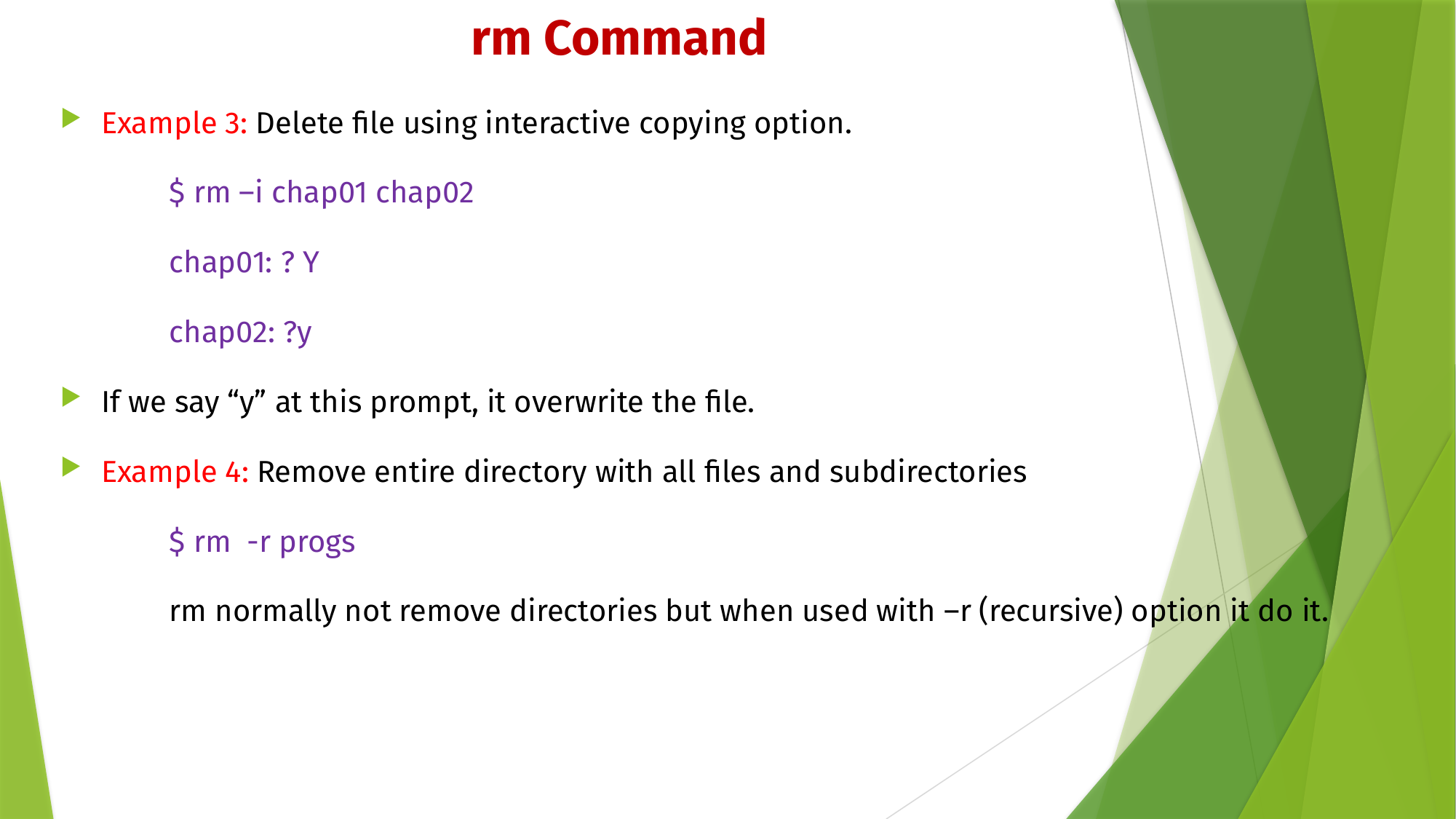

# rm Command
Example 3: Delete file using interactive copying option.
	$ rm –i chap01 chap02
	chap01: ? Y
	chap02: ?y
If we say “y” at this prompt, it overwrite the file.
Example 4: Remove entire directory with all files and subdirectories
	$ rm  -r progs
	rm normally not remove directories but when used with –r (recursive) option it do it.